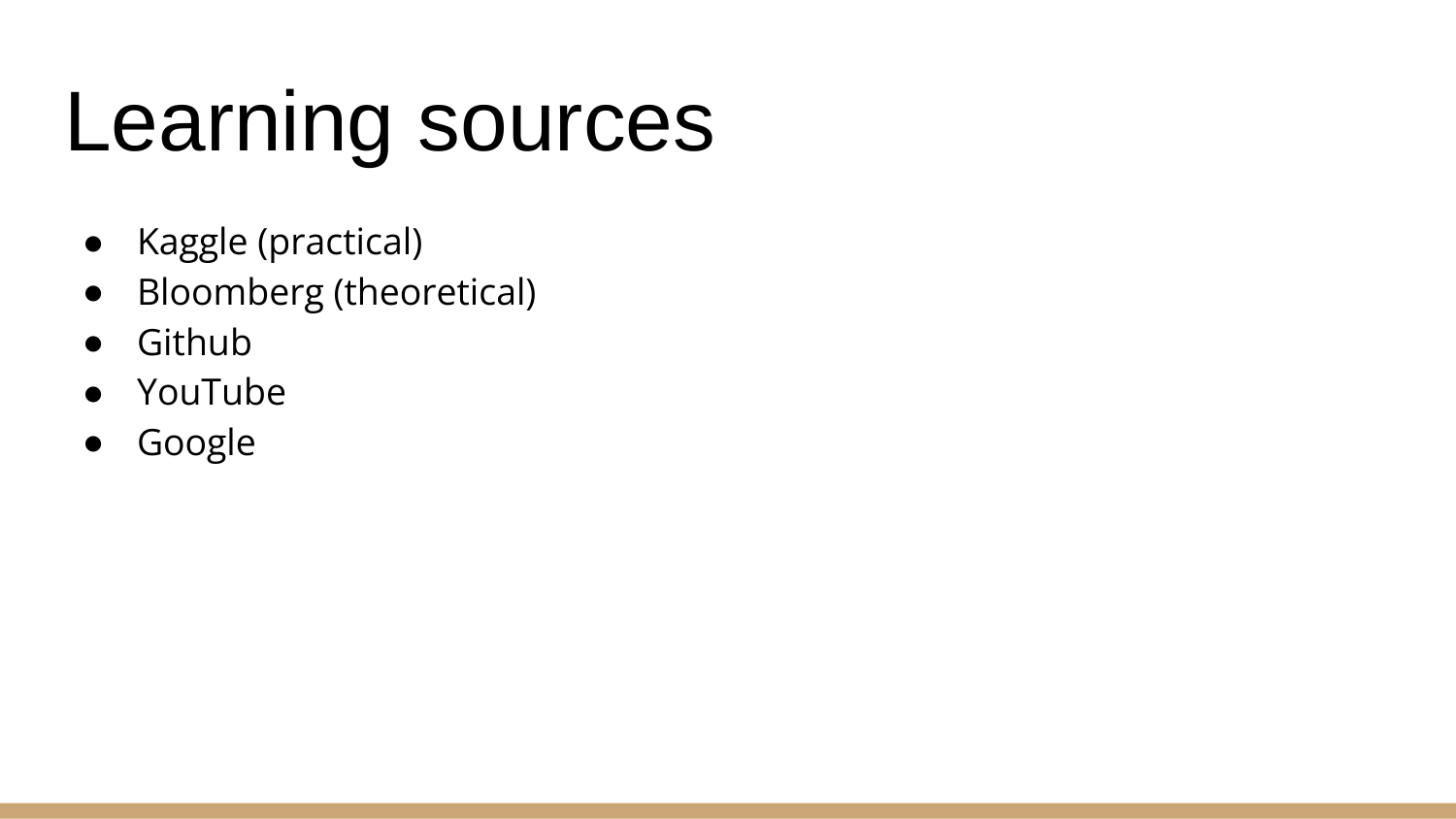

# Learning sources
Kaggle (practical)
Bloomberg (theoretical)
Github
YouTube
Google